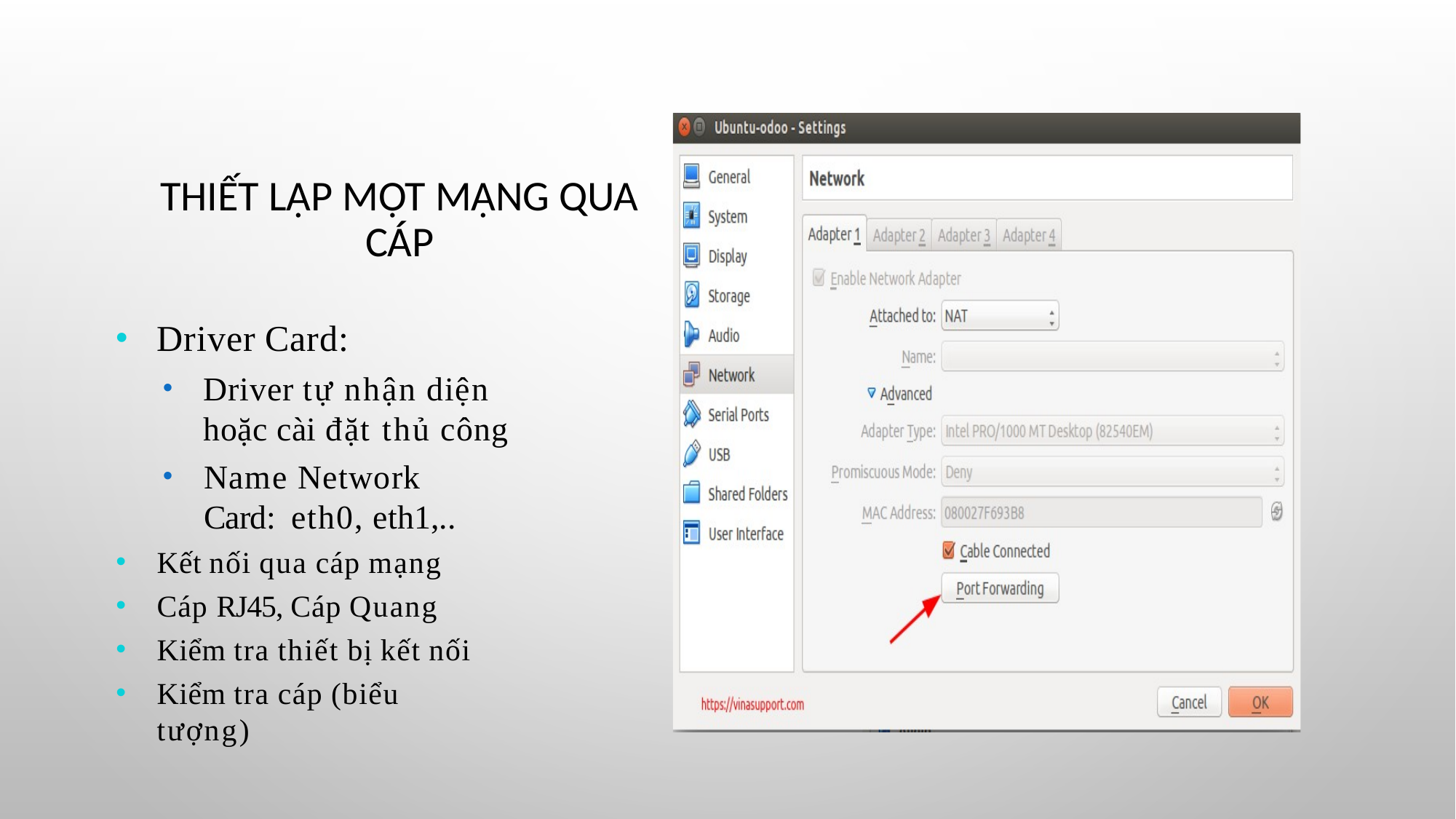

# Thiết lập một mạng qua Cáp
Driver Card:
Driver tự nhận diện hoặc cài đặt thủ công
Name Network Card:  eth0, eth1,..
Kết nối qua cáp mạng
Cáp RJ45, Cáp Quang
Kiểm tra thiết bị kết nối
Kiểm tra cáp (biểu tượng)
11